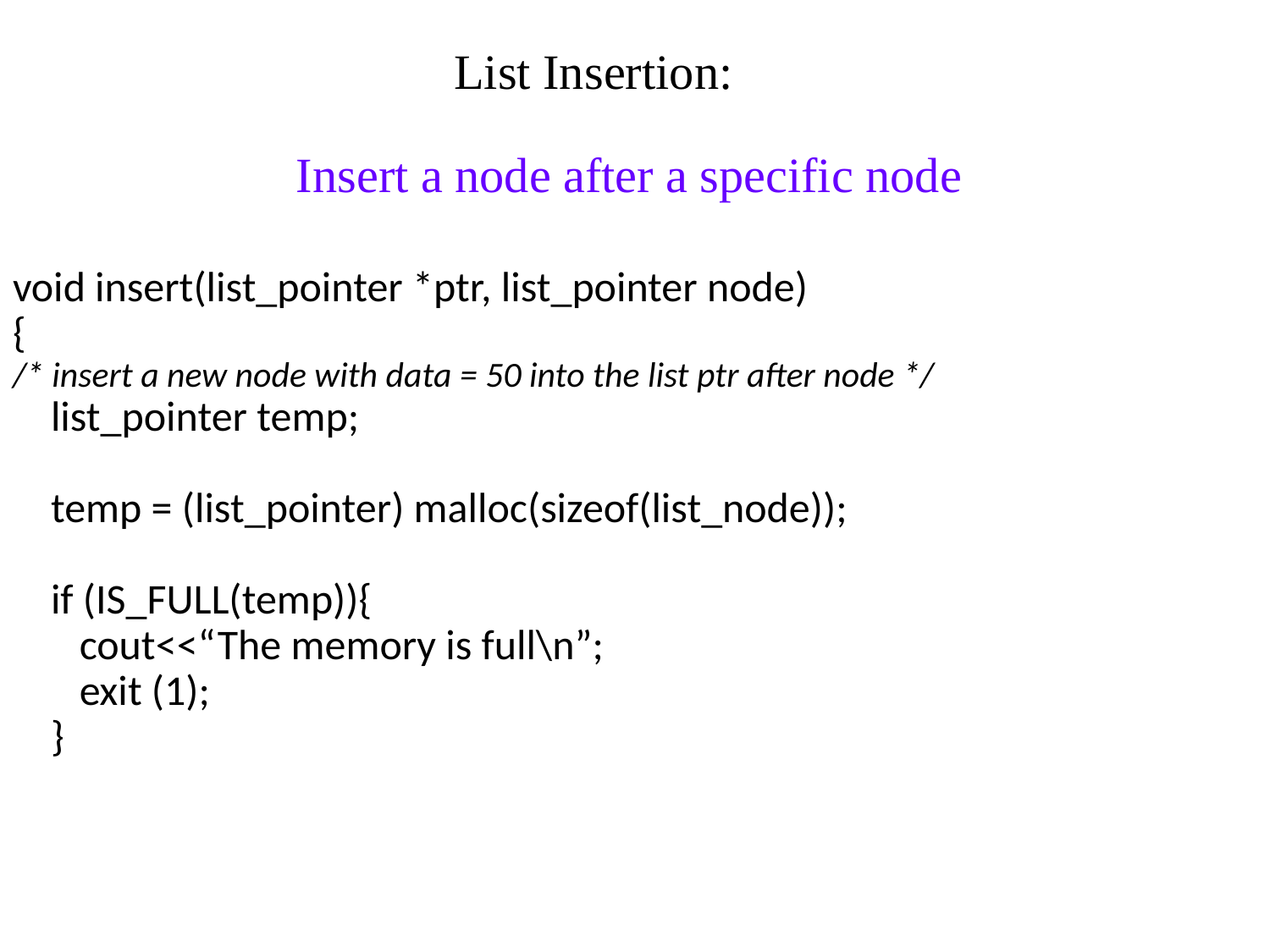

List Insertion:
Insert a node after a specific node
# void insert(list_pointer *ptr, list_pointer node) { /* insert a new node with data = 50 into the list ptr after node */ list_pointer temp; temp = (list_pointer) malloc(sizeof(list_node)); if (IS_FULL(temp)){ cout<<“The memory is full\n”; exit (1); }